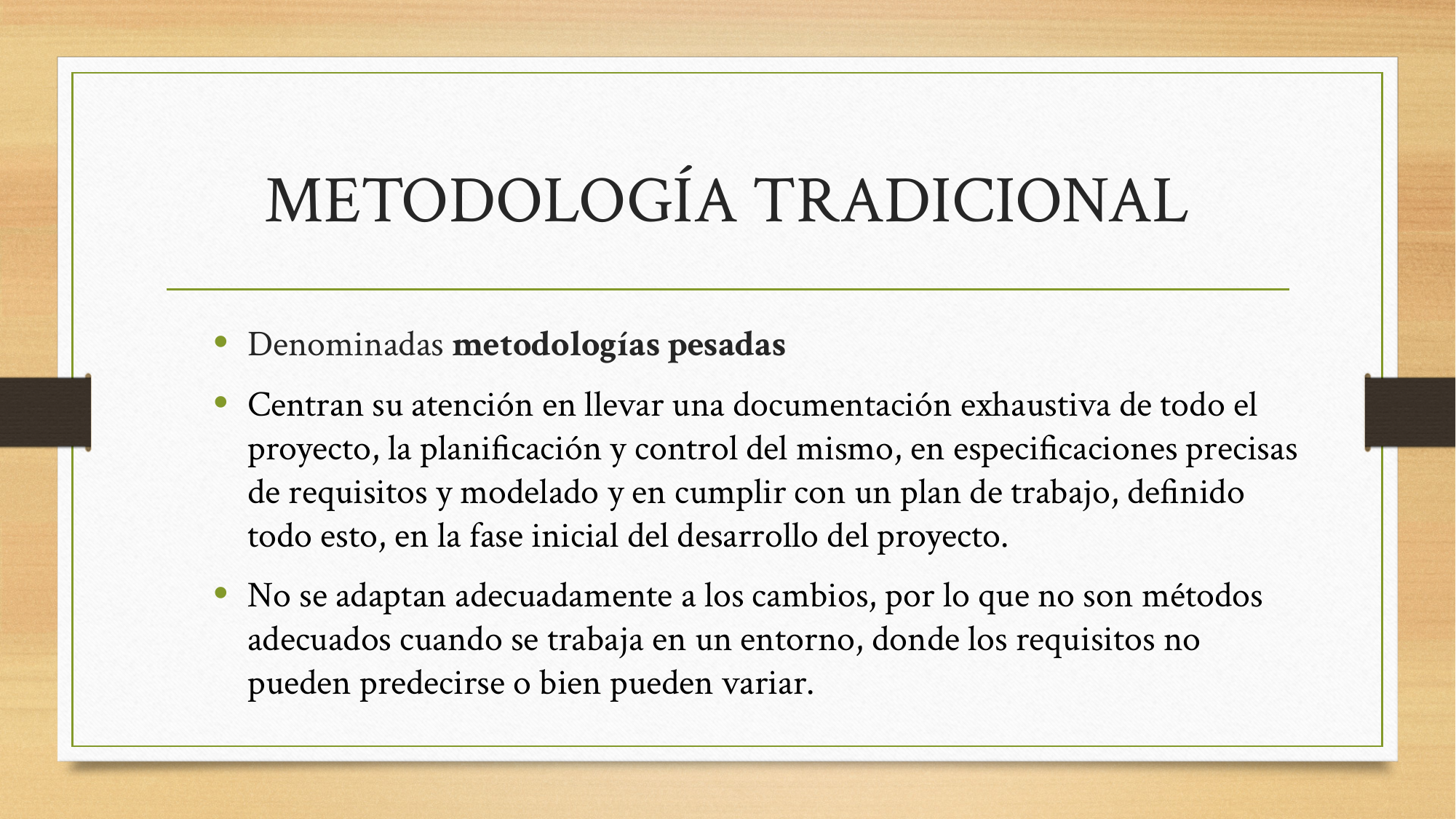

# METODOLOGÍA TRADICIONAL
Denominadas metodologías pesadas
Centran su atención en llevar una documentación exhaustiva de todo el proyecto, la planificación y control del mismo, en especificaciones precisas de requisitos y modelado y en cumplir con un plan de trabajo, definido todo esto, en la fase inicial del desarrollo del proyecto.
No se adaptan adecuadamente a los cambios, por lo que no son métodos adecuados cuando se trabaja en un entorno, donde los requisitos no pueden predecirse o bien pueden variar.